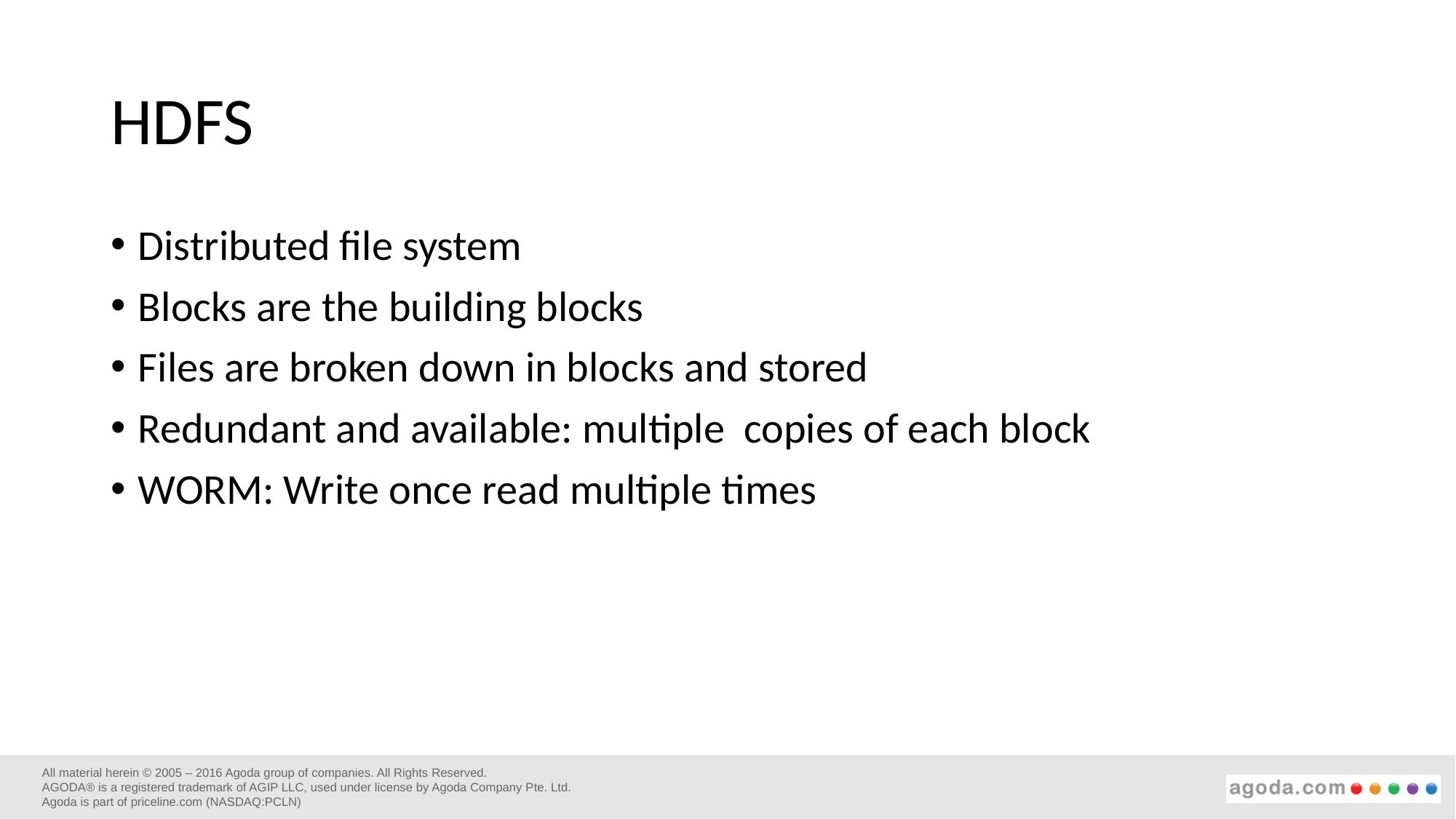

# HDFS
Distributed file system
Blocks are the building blocks
Files are broken down in blocks and stored
Redundant and available: multiple  copies of each block
WORM: Write once read multiple times